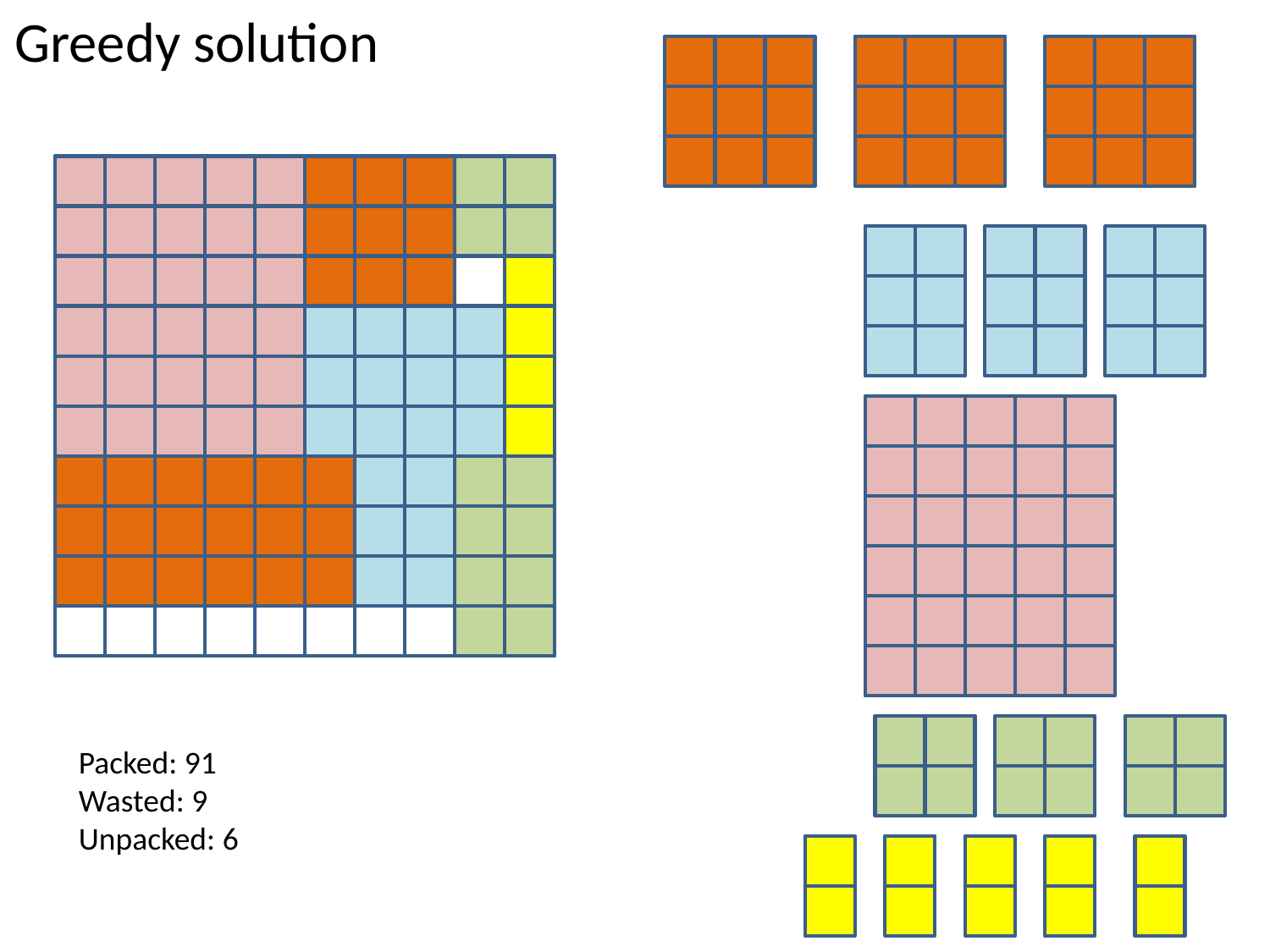

Greedy solution

Packed: 91
Wasted: 9
Unpacked: 6